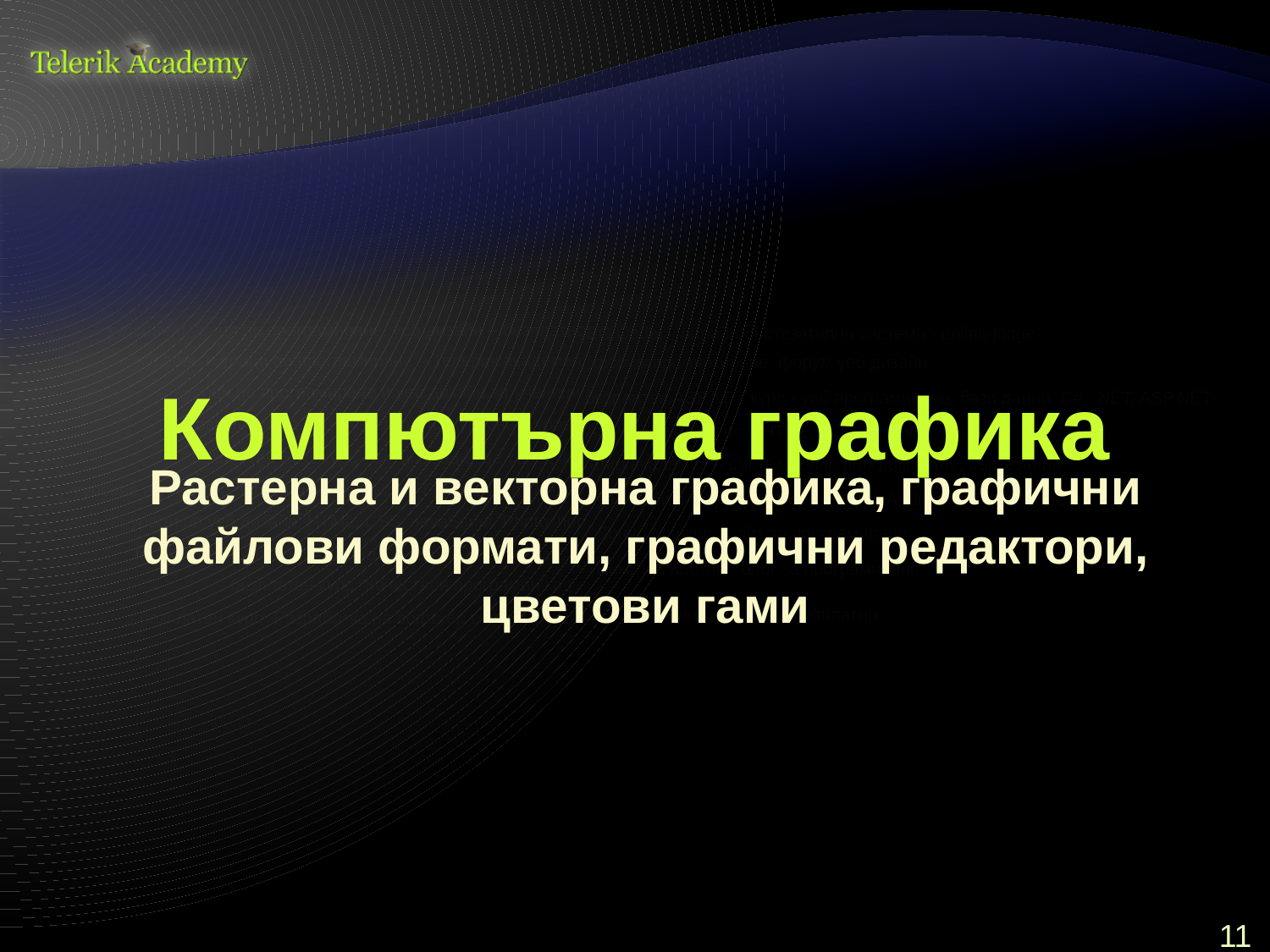

# Компютърна графика
Растерна и векторна графика, графични файлови формати, графични редактори, цветови гами

11